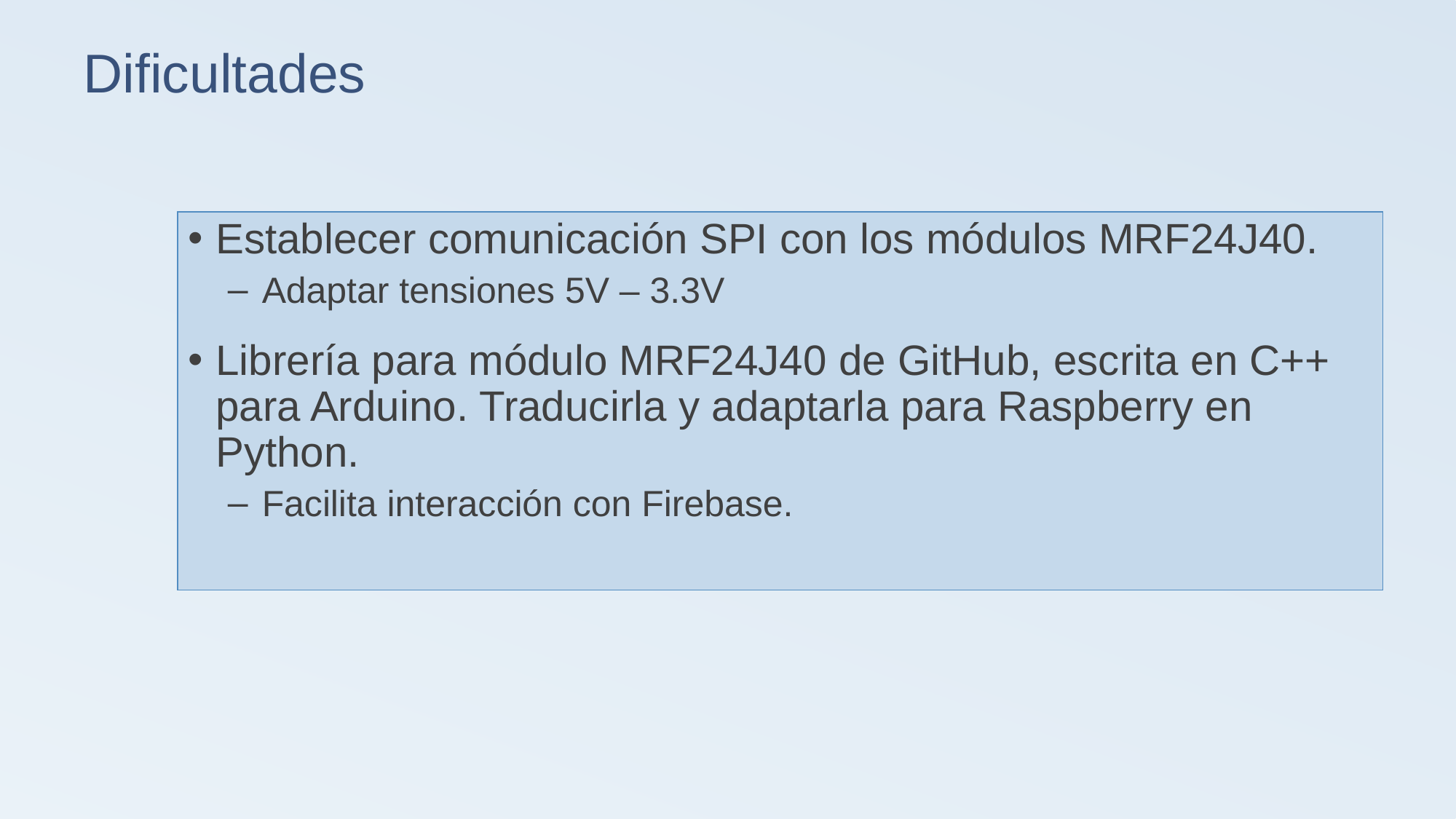

# Dificultades
Establecer comunicación SPI con los módulos MRF24J40.
Adaptar tensiones 5V – 3.3V
Librería para módulo MRF24J40 de GitHub, escrita en C++ para Arduino. Traducirla y adaptarla para Raspberry en Python.
Facilita interacción con Firebase.